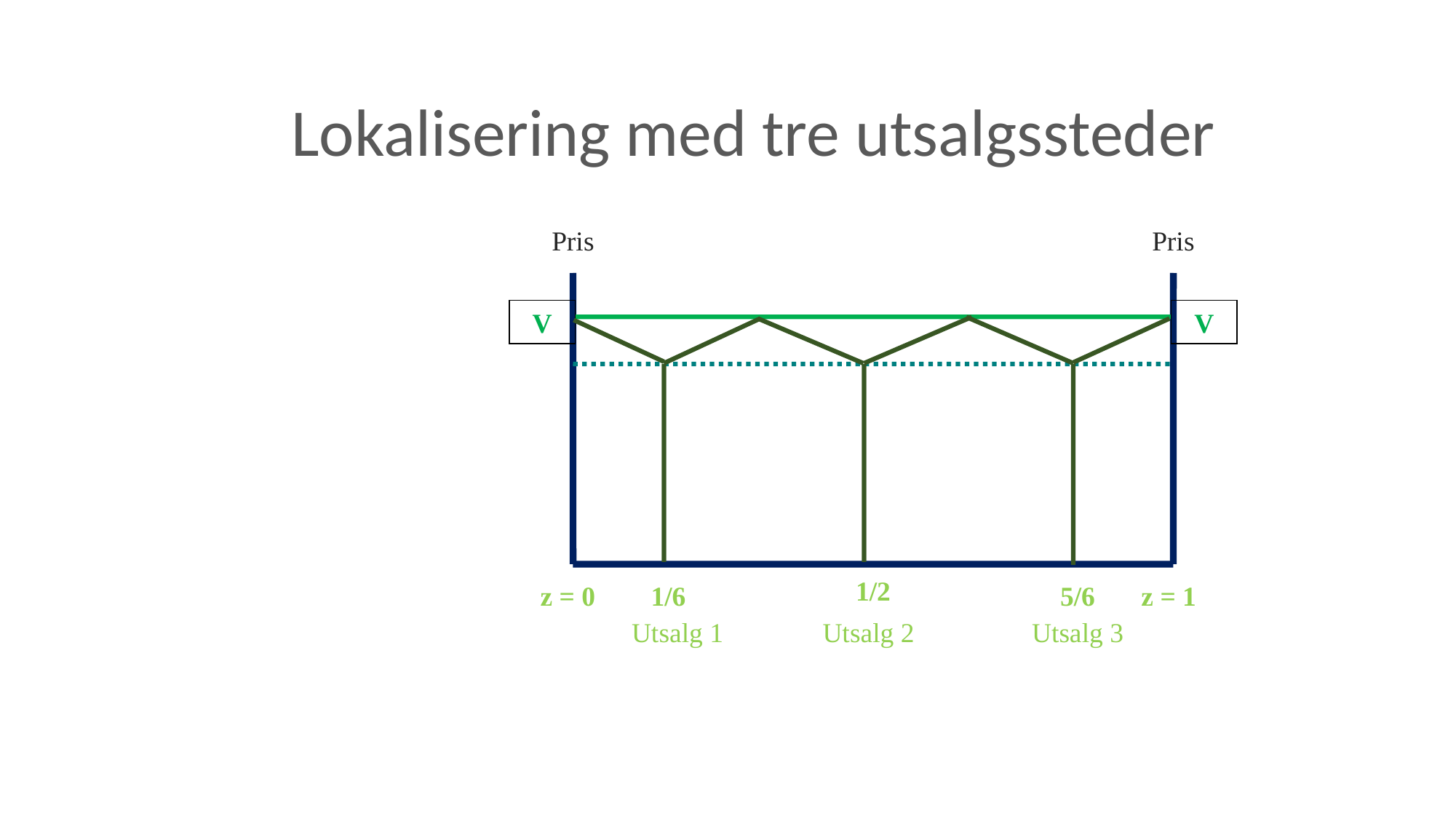

# Lokalisering med tre utsalgssteder
Pris
Pris

V
V

1/2
z = 0
1/6
5/6
z = 1
Utsalg 1
Utsalg 2
Utsalg 3